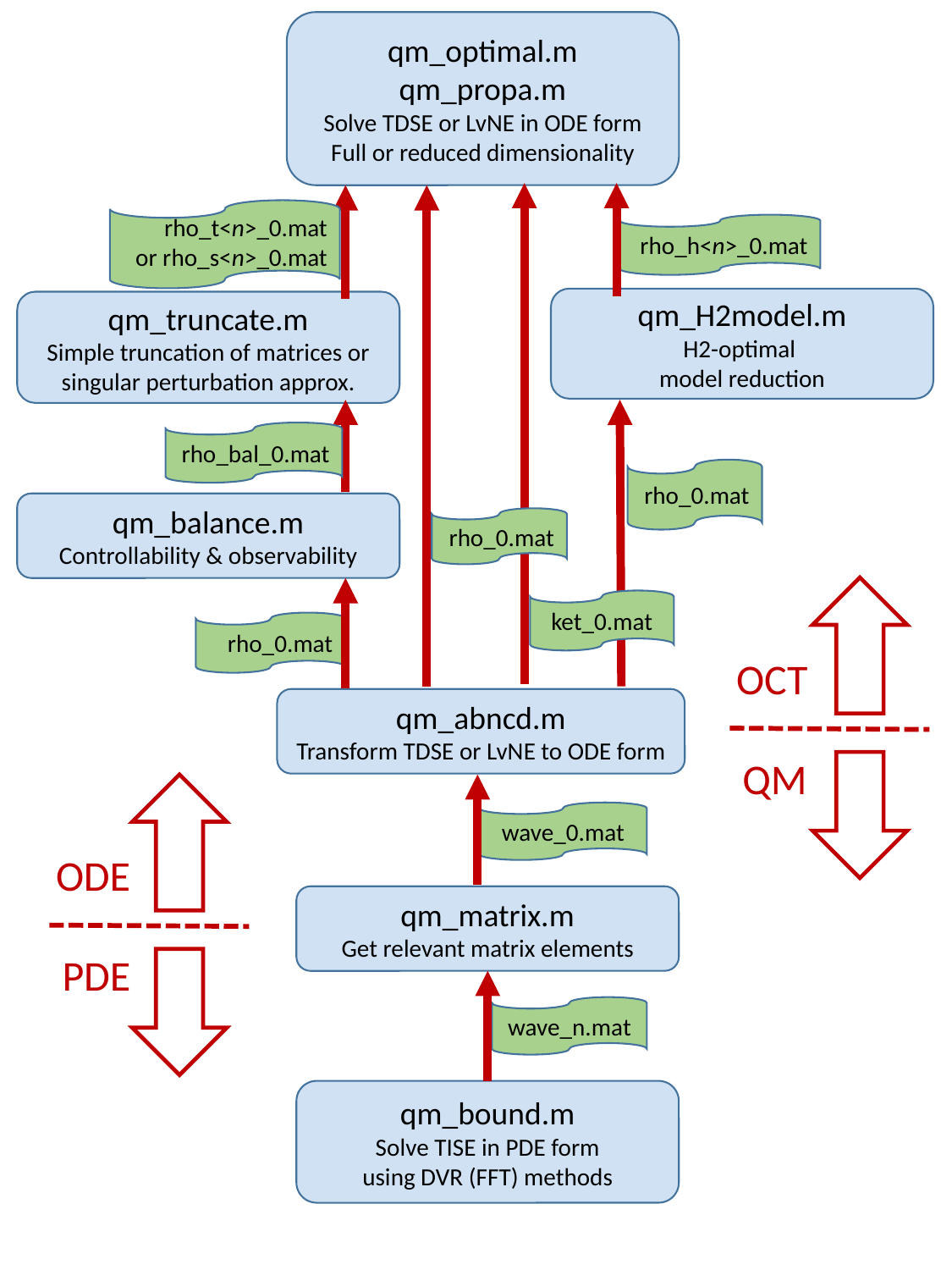

qm_optimal.m
qm_propa.m
Solve TDSE or LvNE in ODE form
Full or reduced dimensionality
rho_t<n>_0.mat
or rho_s<n>_0.mat

rho_h<n>_0.mat
qm_H2model.m
H2-optimal
model reduction
qm_truncate.m
Simple truncation of matrices or
singular perturbation approx.
rho_bal_0.mat
rho_0.mat
qm_balance.m
Controllability & observability
rho_0.mat

ket_0.mat
rho_0.mat
OCT
qm_abncd.m
Transform TDSE or LvNE to ODE form
QM

wave_0.mat
ODE
qm_matrix.m
Get relevant matrix elements
PDE

wave_n.mat
qm_bound.m
Solve TISE in PDE form
using DVR (FFT) methods